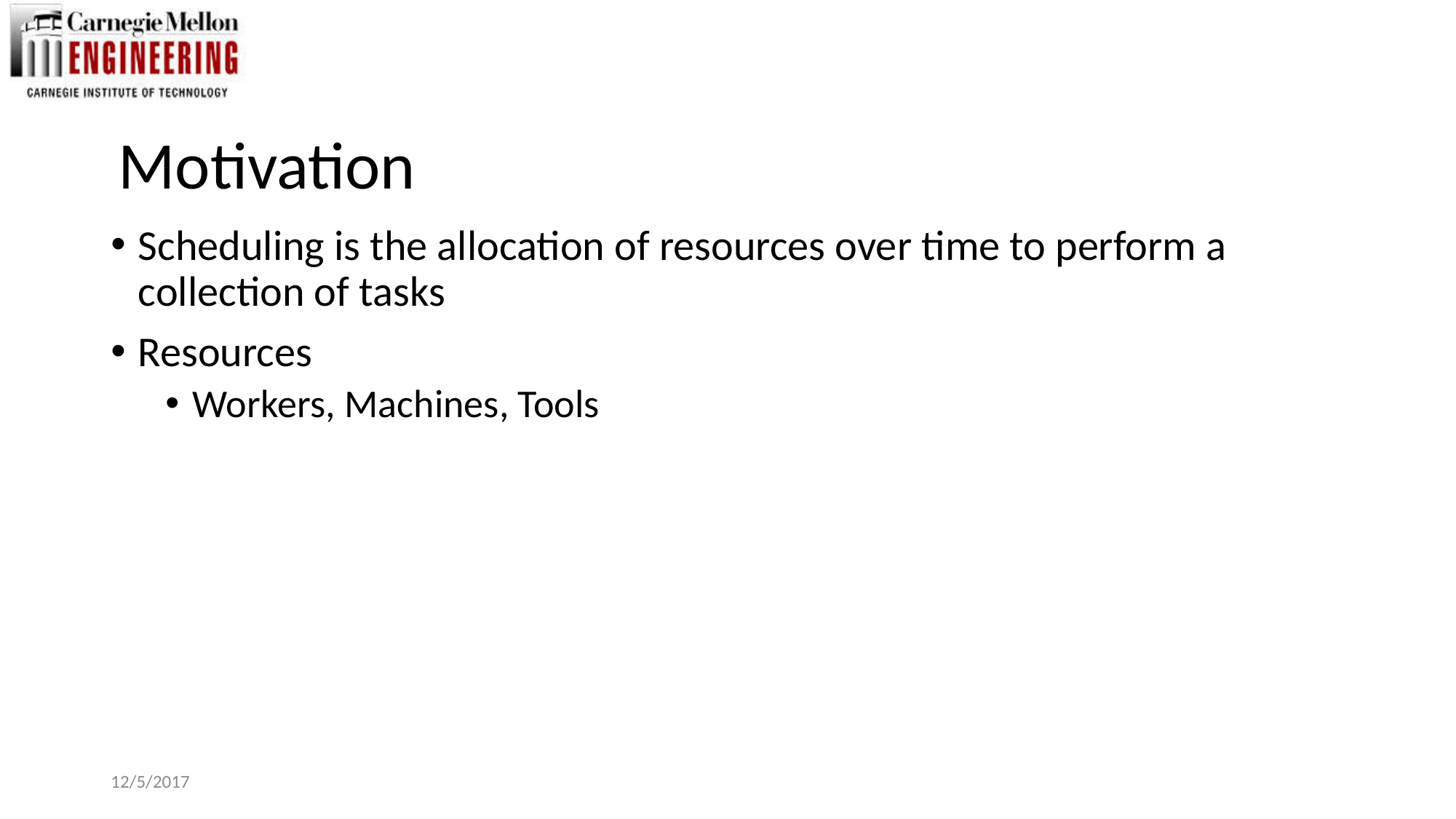

# Motivation
Scheduling is the allocation of resources over time to perform a collection of tasks
Resources
Workers, Machines, Tools

12/5/2017